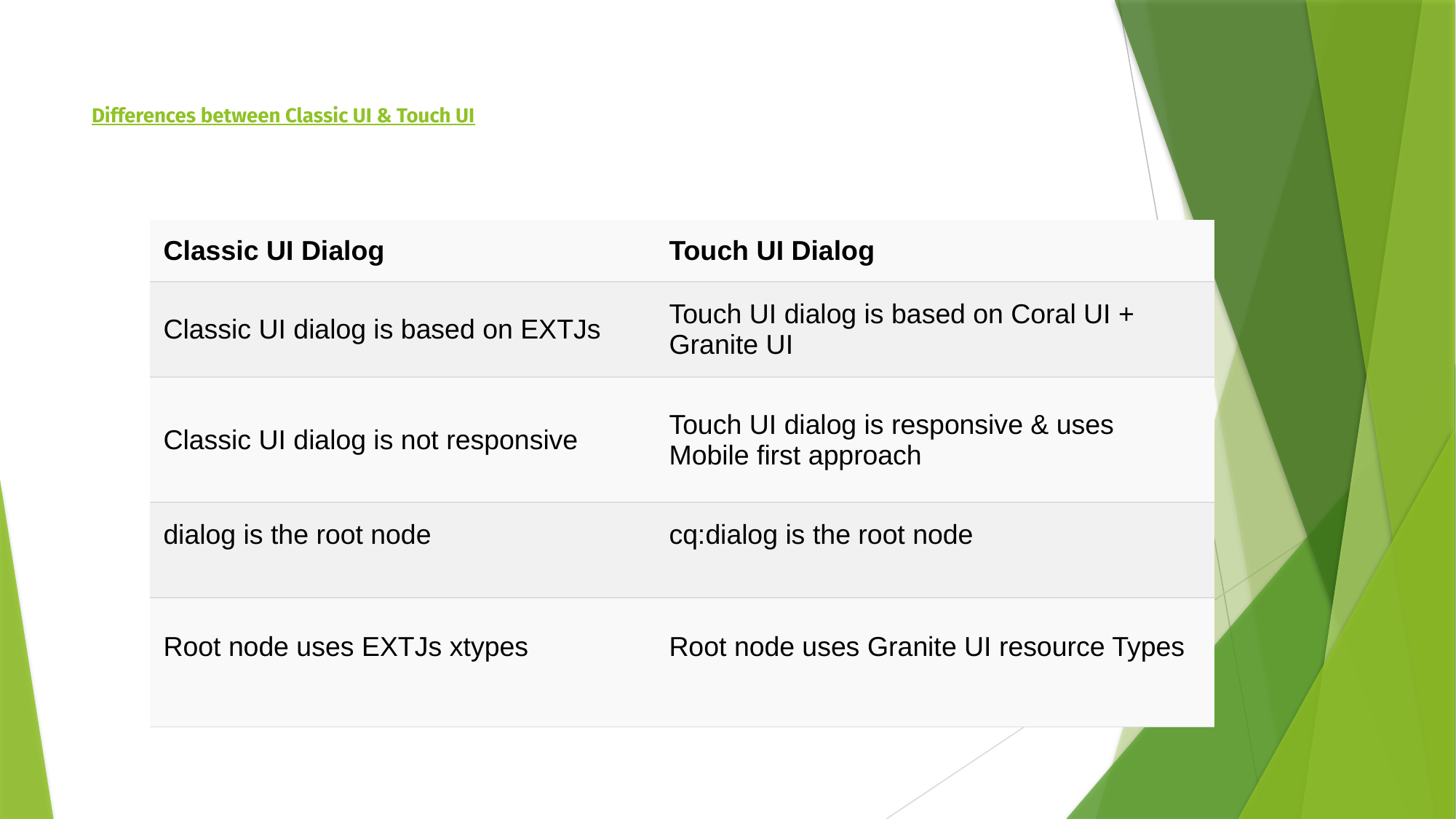

# Differences between Classic UI & Touch UI
| Classic UI Dialog | Touch UI Dialog |
| --- | --- |
| Classic UI dialog is based on EXTJs | Touch UI dialog is based on Coral UI + Granite UI |
| Classic UI dialog is not responsive | Touch UI dialog is responsive & uses Mobile first approach |
| dialog is the root node | cq:dialog is the root node |
| Root node uses EXTJs xtypes | Root node uses Granite UI resource Types |